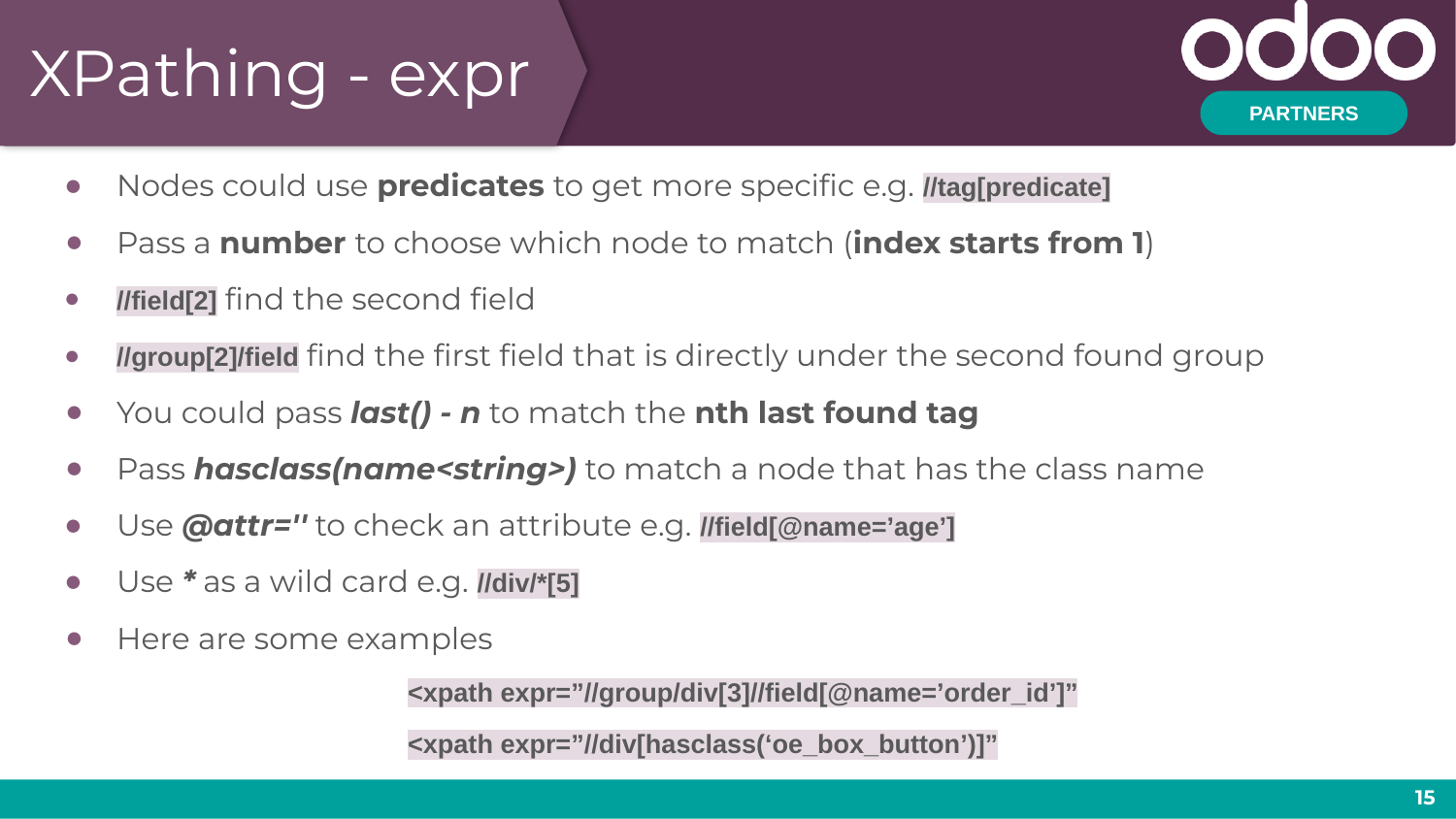

# XPathing - expr
Nodes could use predicates to get more specific e.g. //tag[predicate]
Pass a number to choose which node to match (index starts from 1)
//field[2] find the second field
//group[2]/field find the first field that is directly under the second found group
You could pass last() - n to match the nth last found tag
Pass hasclass(name<string>) to match a node that has the class name
Use @attr='' to check an attribute e.g. //field[@name=’age’]
Use * as a wild card e.g. //div/*[5]
Here are some examples
<xpath expr=”//group/div[3]//field[@name=’order_id’]”
<xpath expr=”//div[hasclass(‘oe_box_button’)]”
15